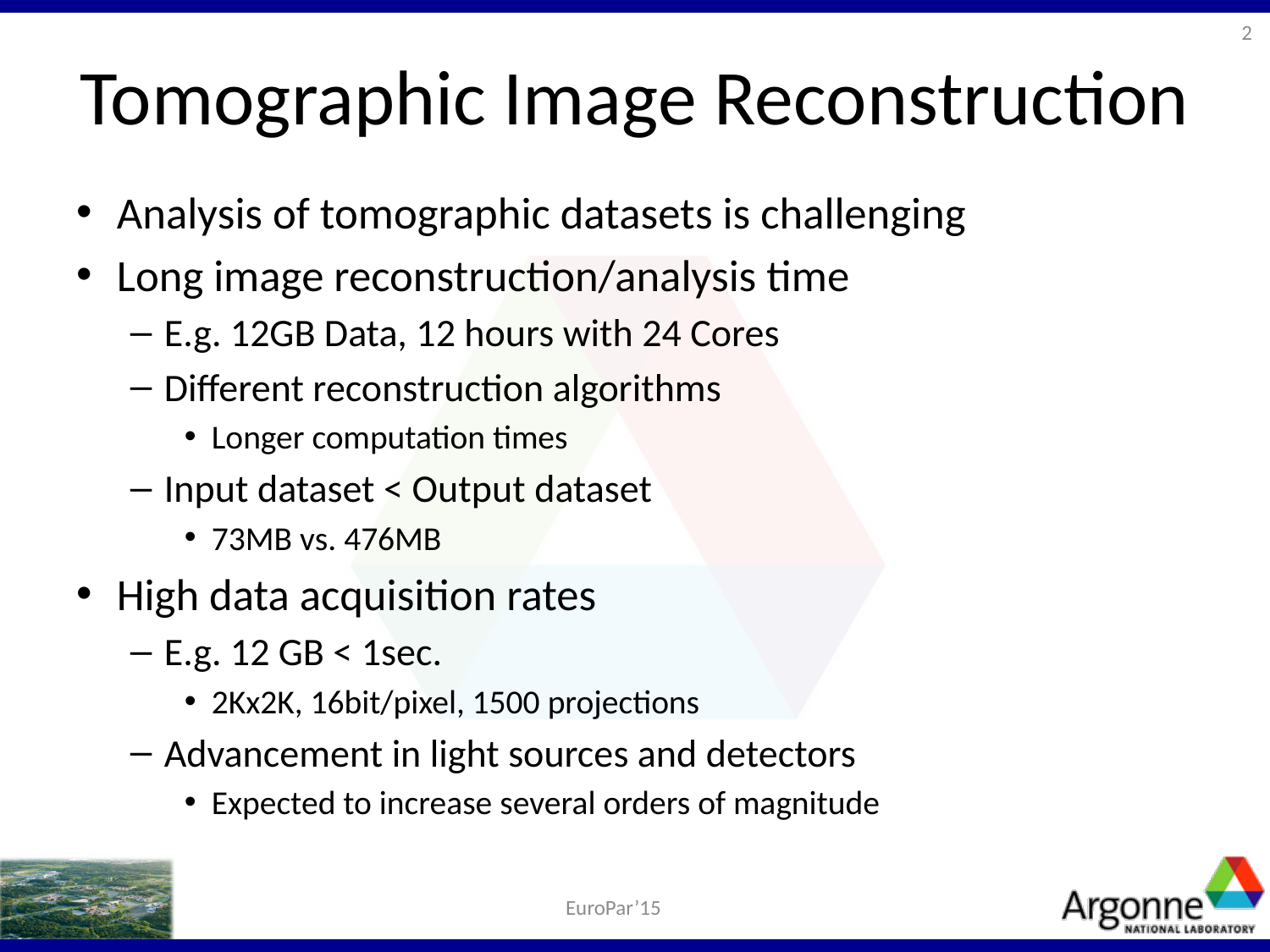

2
# Tomographic Image Reconstruction
Analysis of tomographic datasets is challenging
Long image reconstruction/analysis time
E.g. 12GB Data, 12 hours with 24 Cores
Different reconstruction algorithms
Longer computation times
Input dataset < Output dataset
73MB vs. 476MB
High data acquisition rates
E.g. 12 GB < 1sec.
2Kx2K, 16bit/pixel, 1500 projections
Advancement in light sources and detectors
Expected to increase several orders of magnitude
EuroPar’15